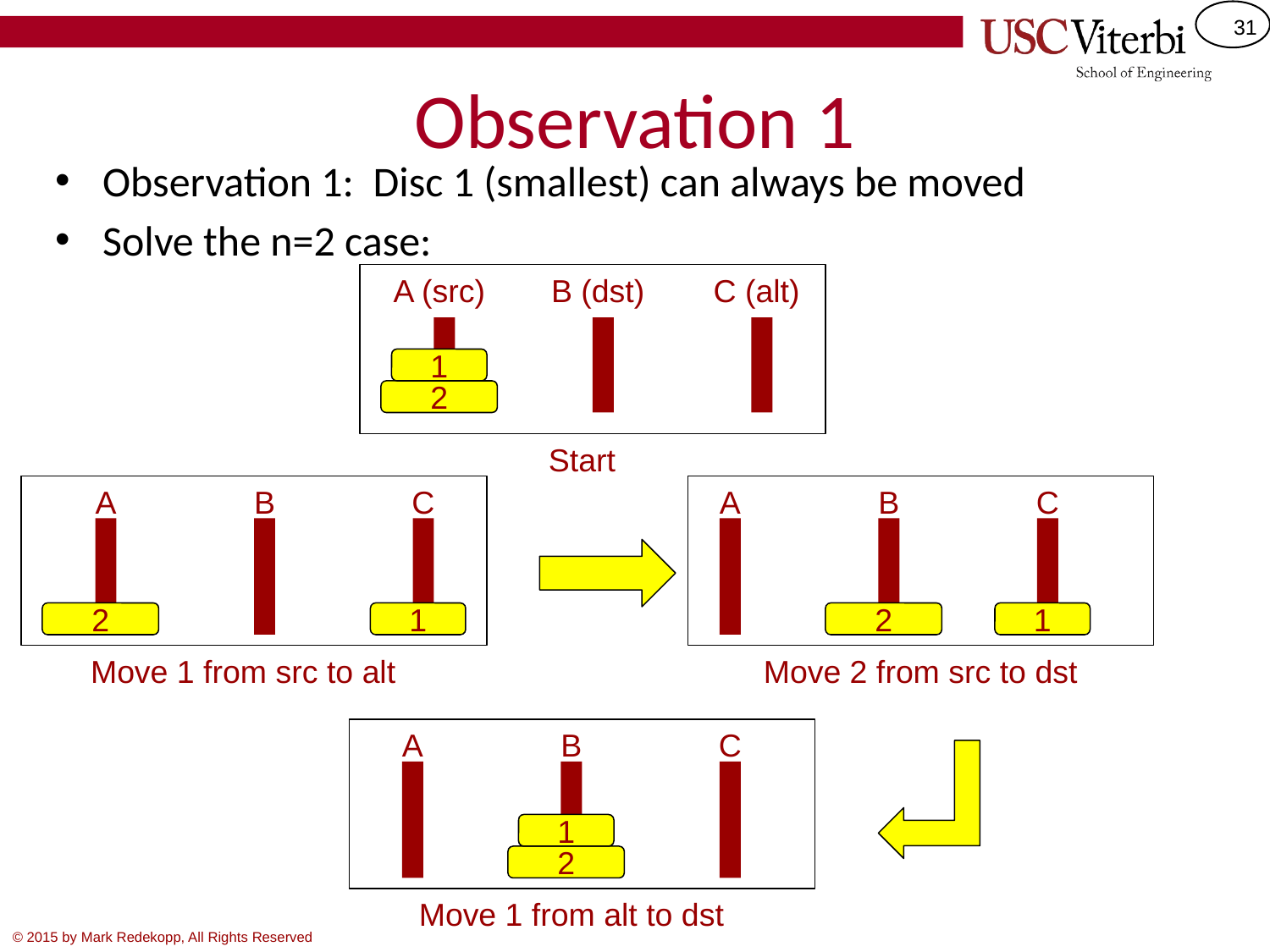

# Observation 1
Observation 1:  Disc 1 (smallest) can always be moved
Solve the n=2 case:

A (src)

B (dst)
C (alt)

1
2
Start
A

B
C
A

B
C

2
1
2
1
Move 1 from src to alt
Move 2 from src to dst
A

B
C

1
2
Move 1 from alt to dst